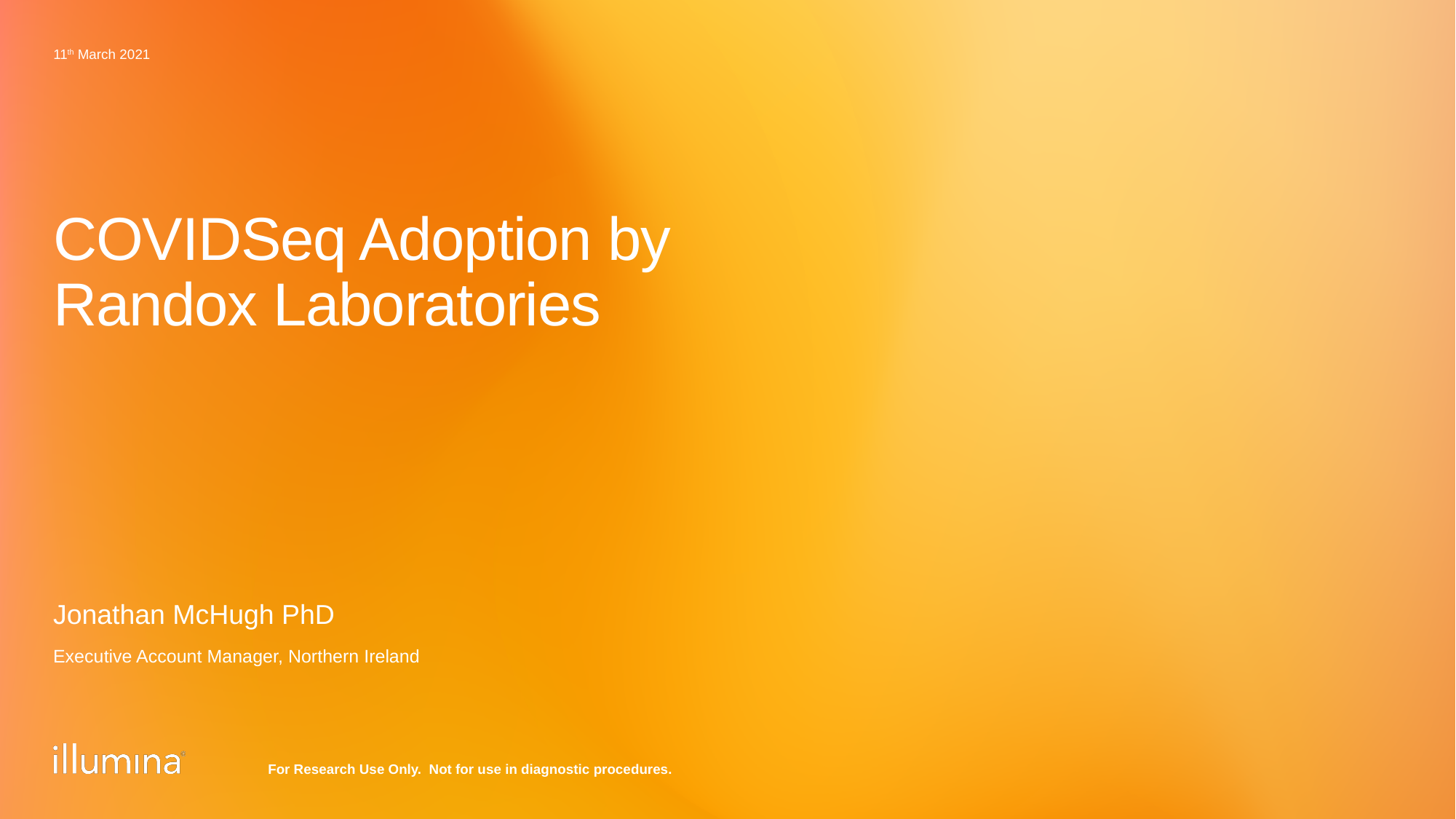

11th March 2021
# COVIDSeq Adoption by Randox Laboratories
Jonathan McHugh PhD
Executive Account Manager, Northern Ireland
For Research Use Only.  Not for use in diagnostic procedures.